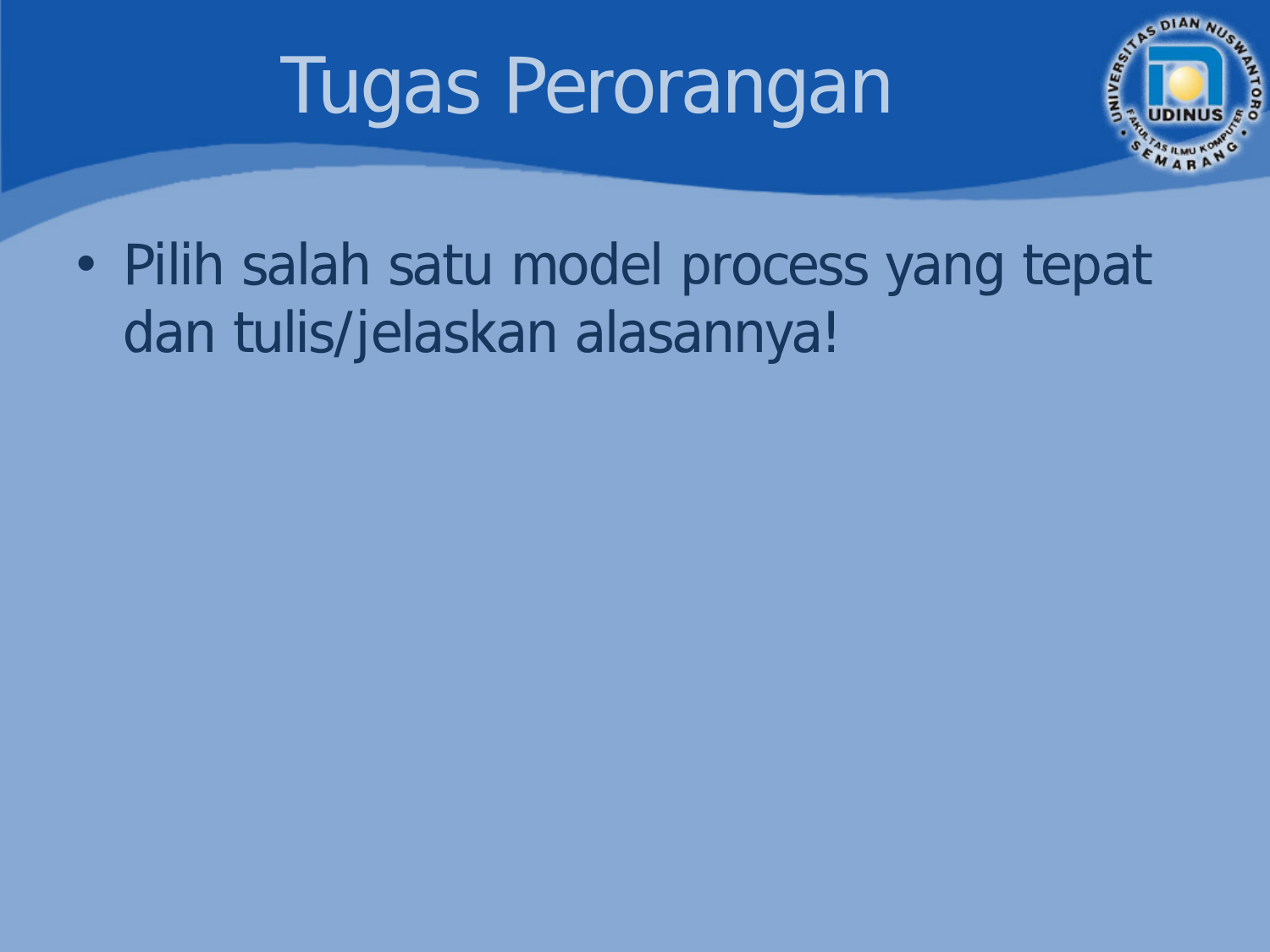

# Tugas Perorangan
Pilih salah satu model process yang tepat dan tulis/jelaskan alasannya!